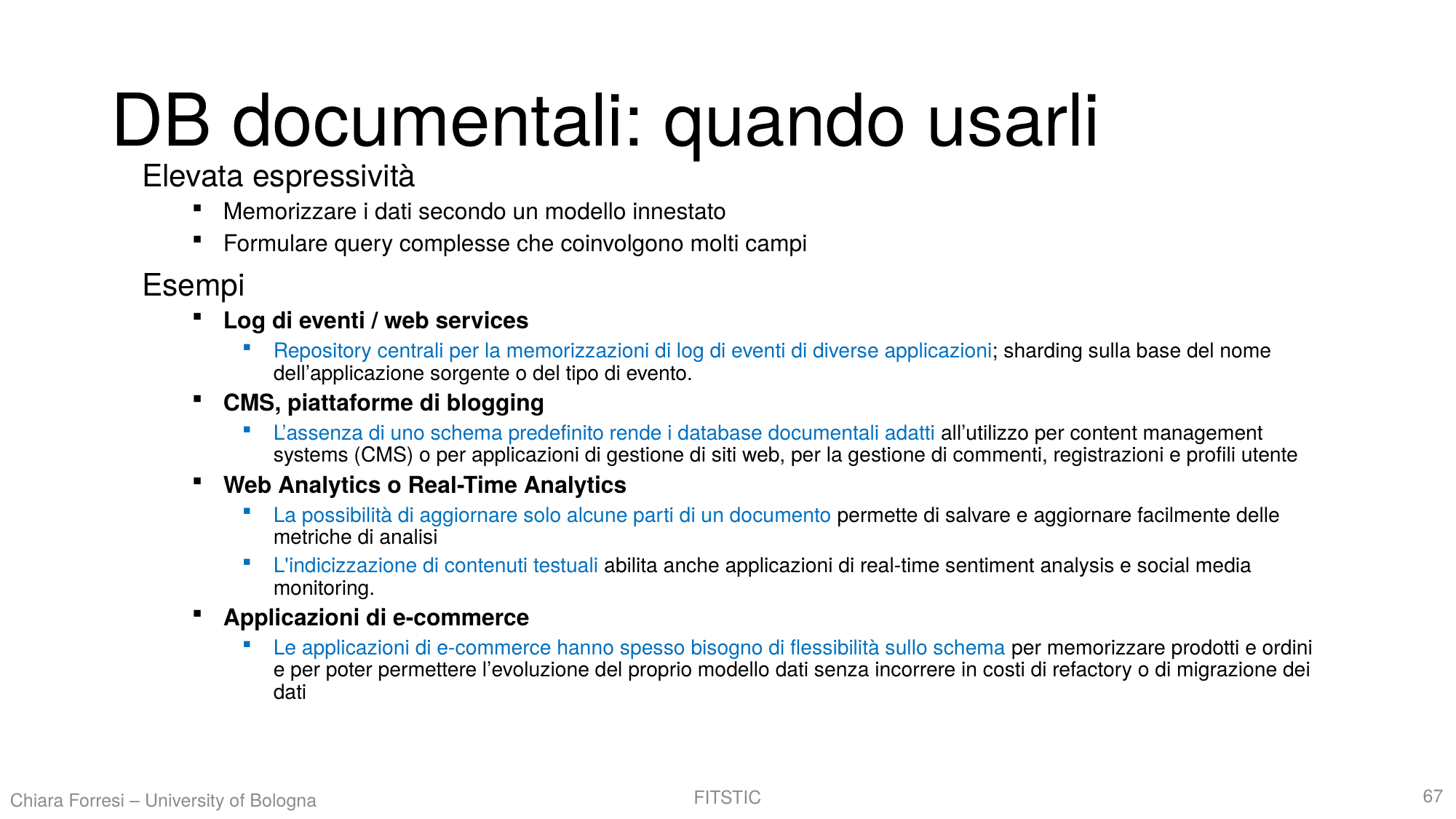

# DB documentali: quando usarli
Elevata espressività
Memorizzare i dati secondo un modello innestato
Formulare query complesse che coinvolgono molti campi
Esempi
Log di eventi / web services
Repository centrali per la memorizzazioni di log di eventi di diverse applicazioni; sharding sulla base del nome dell’applicazione sorgente o del tipo di evento.
CMS, piattaforme di blogging
L’assenza di uno schema predefinito rende i database documentali adatti all’utilizzo per content management systems (CMS) o per applicazioni di gestione di siti web, per la gestione di commenti, registrazioni e profili utente
Web Analytics o Real-Time Analytics
La possibilità di aggiornare solo alcune parti di un documento permette di salvare e aggiornare facilmente delle metriche di analisi
L'indicizzazione di contenuti testuali abilita anche applicazioni di real-time sentiment analysis e social media monitoring.
Applicazioni di e-commerce
Le applicazioni di e-commerce hanno spesso bisogno di flessibilità sullo schema per memorizzare prodotti e ordini e per poter permettere l’evoluzione del proprio modello dati senza incorrere in costi di refactory o di migrazione dei dati